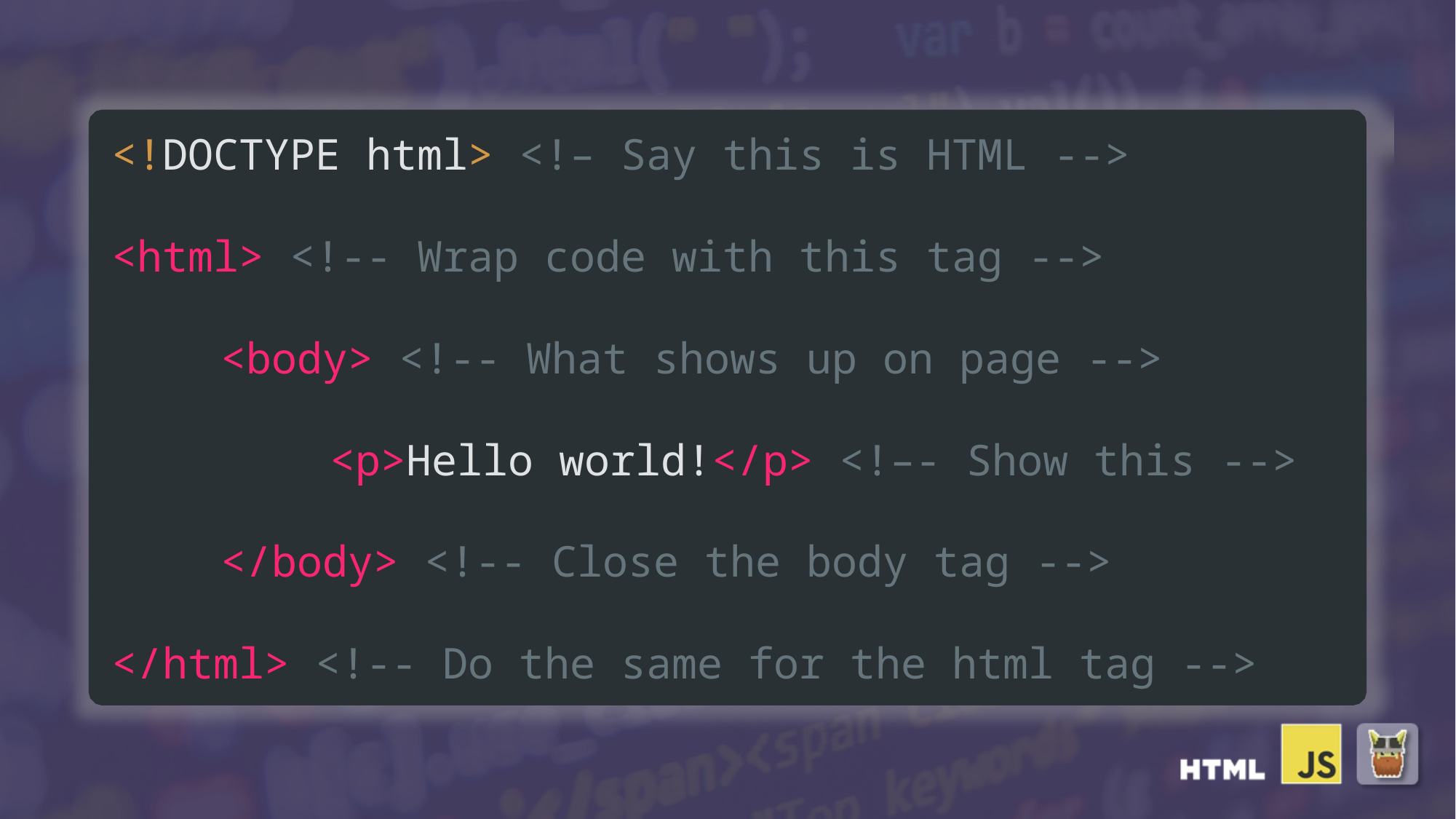

<!DOCTYPE html> <!– Say this is HTML -->

<html> <!-- Wrap code with this tag -->

	<body> <!-- What shows up on page -->

		<p>Hello world!</p> <!–- Show this -->

	</body> <!-- Close the body tag -->

</html> <!-- Do the same for the html tag -->